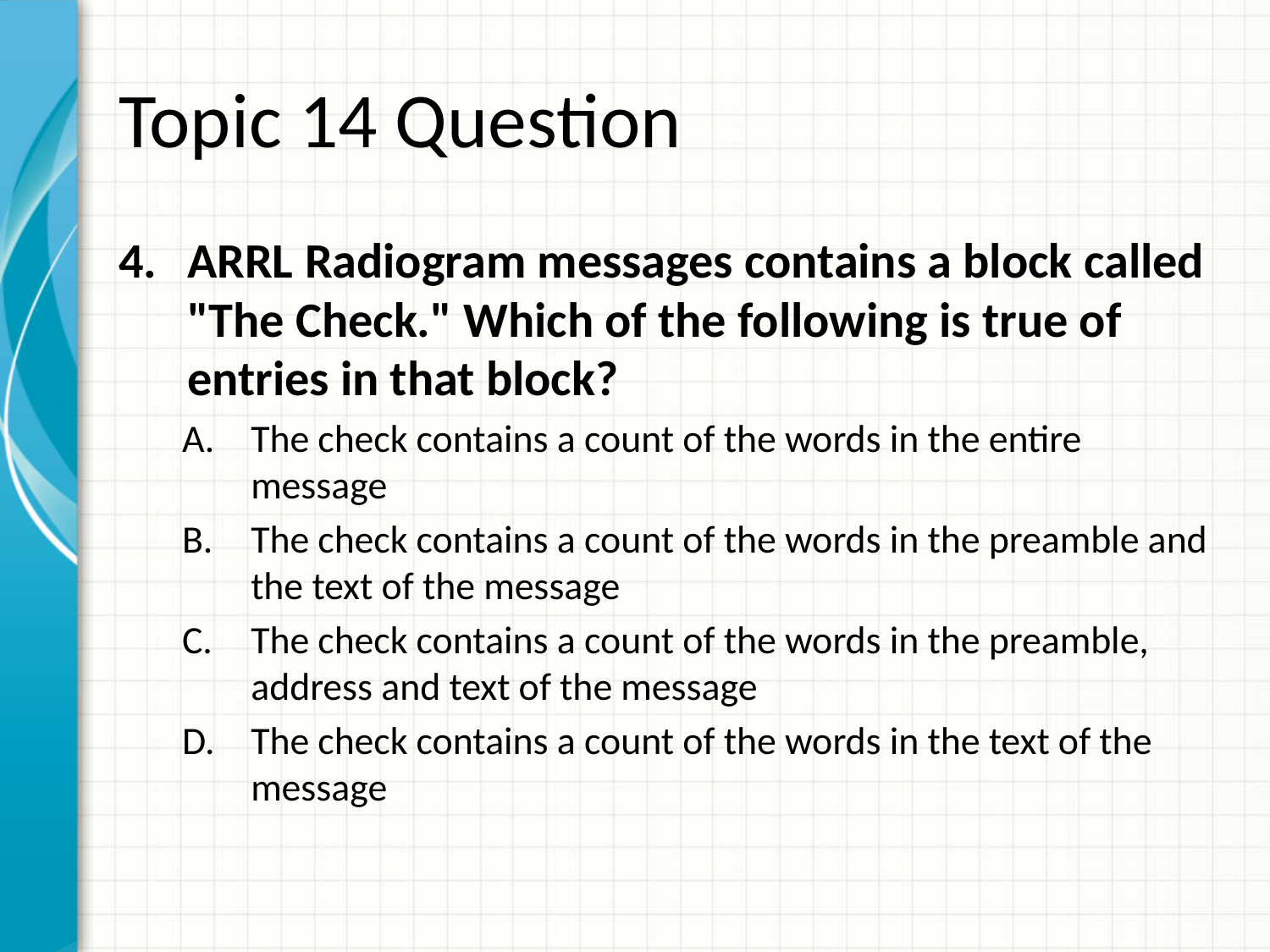

# Topic 14 Question
ARRL Radiogram messages contains a block called "The Check." Which of the following is true of entries in that block?
The check contains a count of the words in the entire message
The check contains a count of the words in the preamble and the text of the message
The check contains a count of the words in the preamble, address and text of the message
The check contains a count of the words in the text of the message